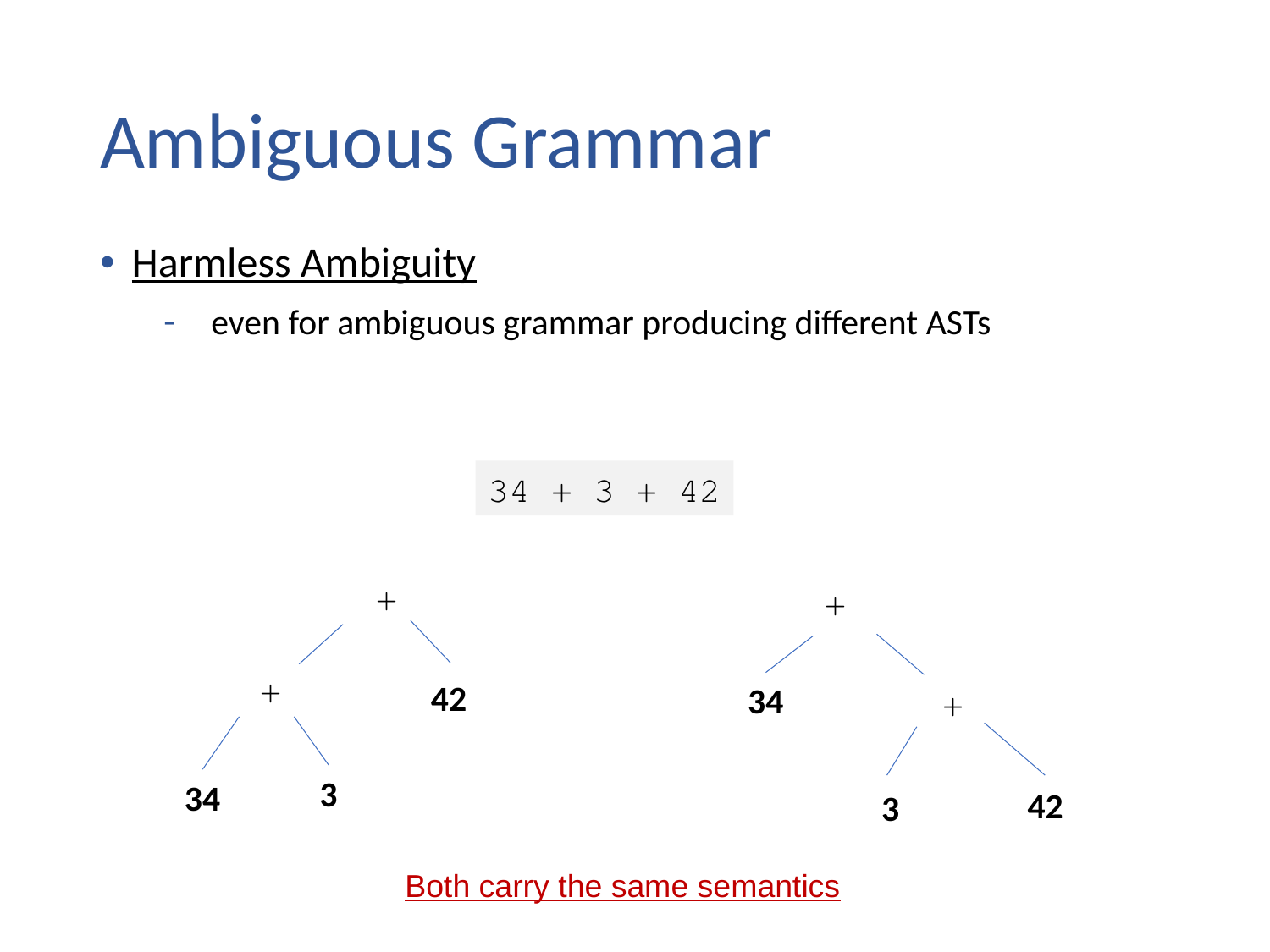

# Ambiguous Grammar
Harmless Ambiguity
even for ambiguous grammar producing different ASTs

34 + 3 + 42
+
+
+
42
34
+
3
34
42
3
Both carry the same semantics